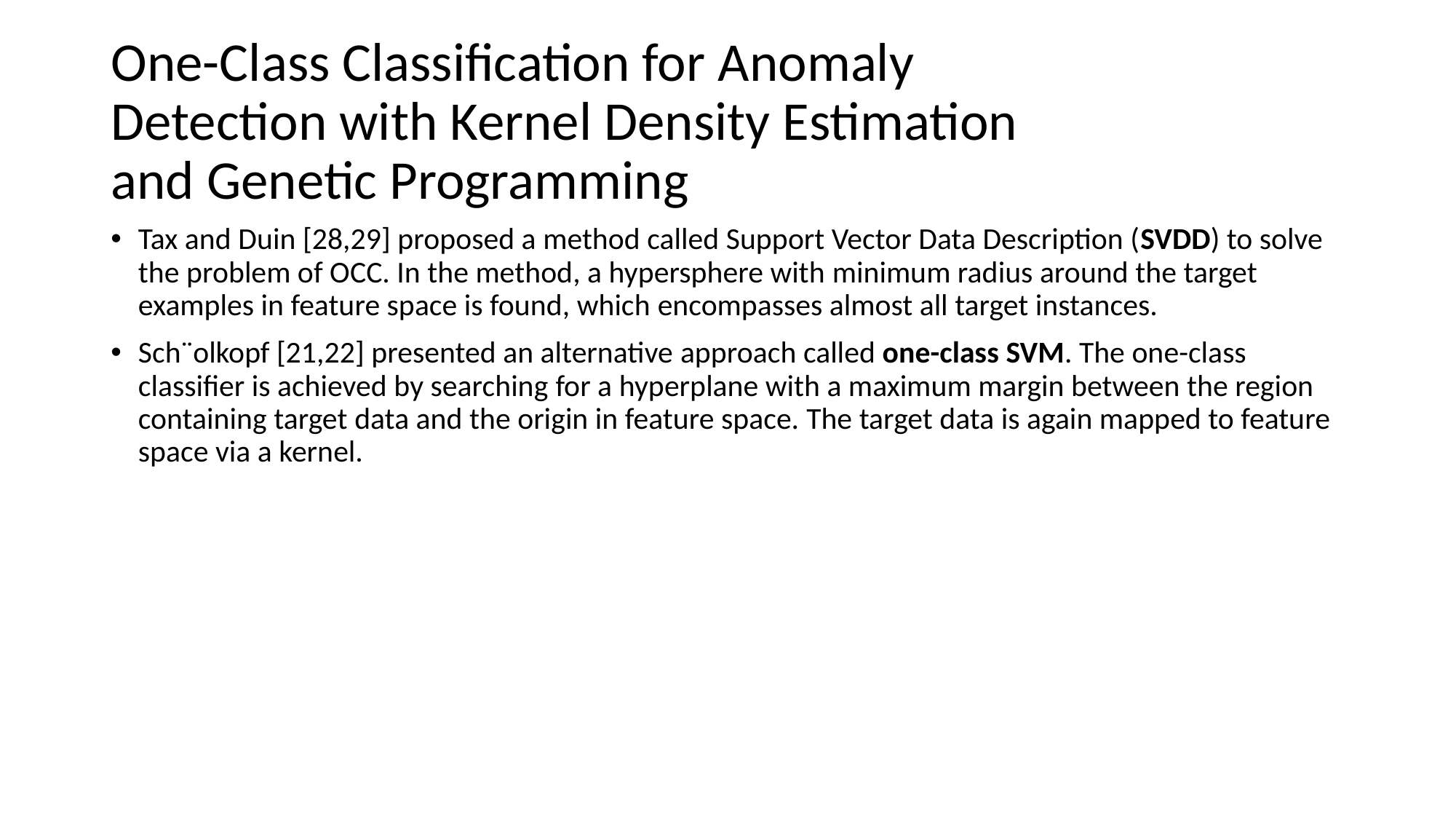

# One-Class Classification for Anomaly Detection with Kernel Density Estimation and Genetic Programming
Tax and Duin [28,29] proposed a method called Support Vector Data Description (SVDD) to solve the problem of OCC. In the method, a hypersphere with minimum radius around the target examples in feature space is found, which encompasses almost all target instances.
Sch¨olkopf [21,22] presented an alternative approach called one-class SVM. The one-class classifier is achieved by searching for a hyperplane with a maximum margin between the region containing target data and the origin in feature space. The target data is again mapped to feature space via a kernel.